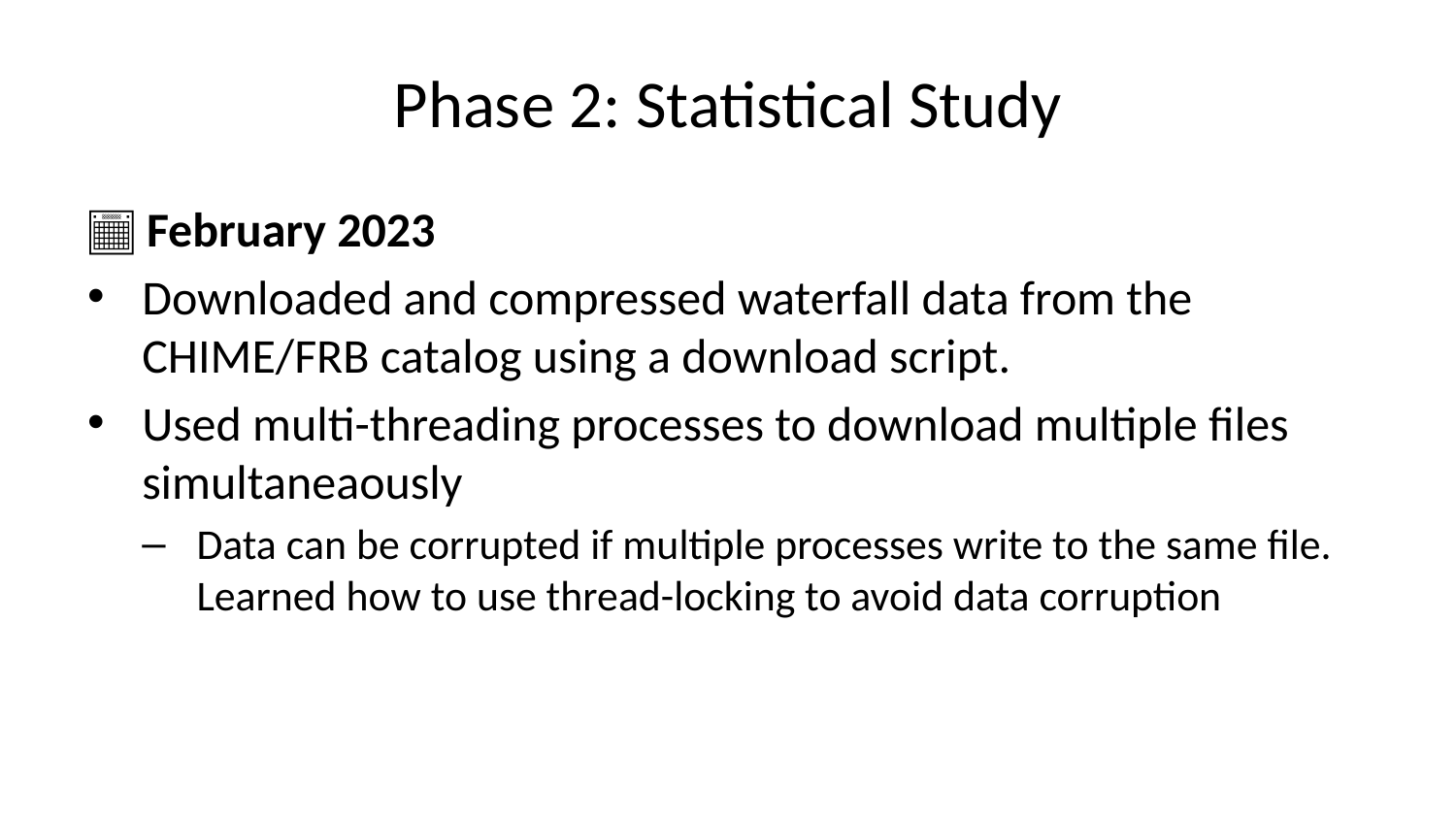

# Phase 2: Statistical Study
📅 February 2023
Downloaded and compressed waterfall data from the CHIME/FRB catalog using a download script.
Used multi-threading processes to download multiple files simultaneaously
Data can be corrupted if multiple processes write to the same file. Learned how to use thread-locking to avoid data corruption